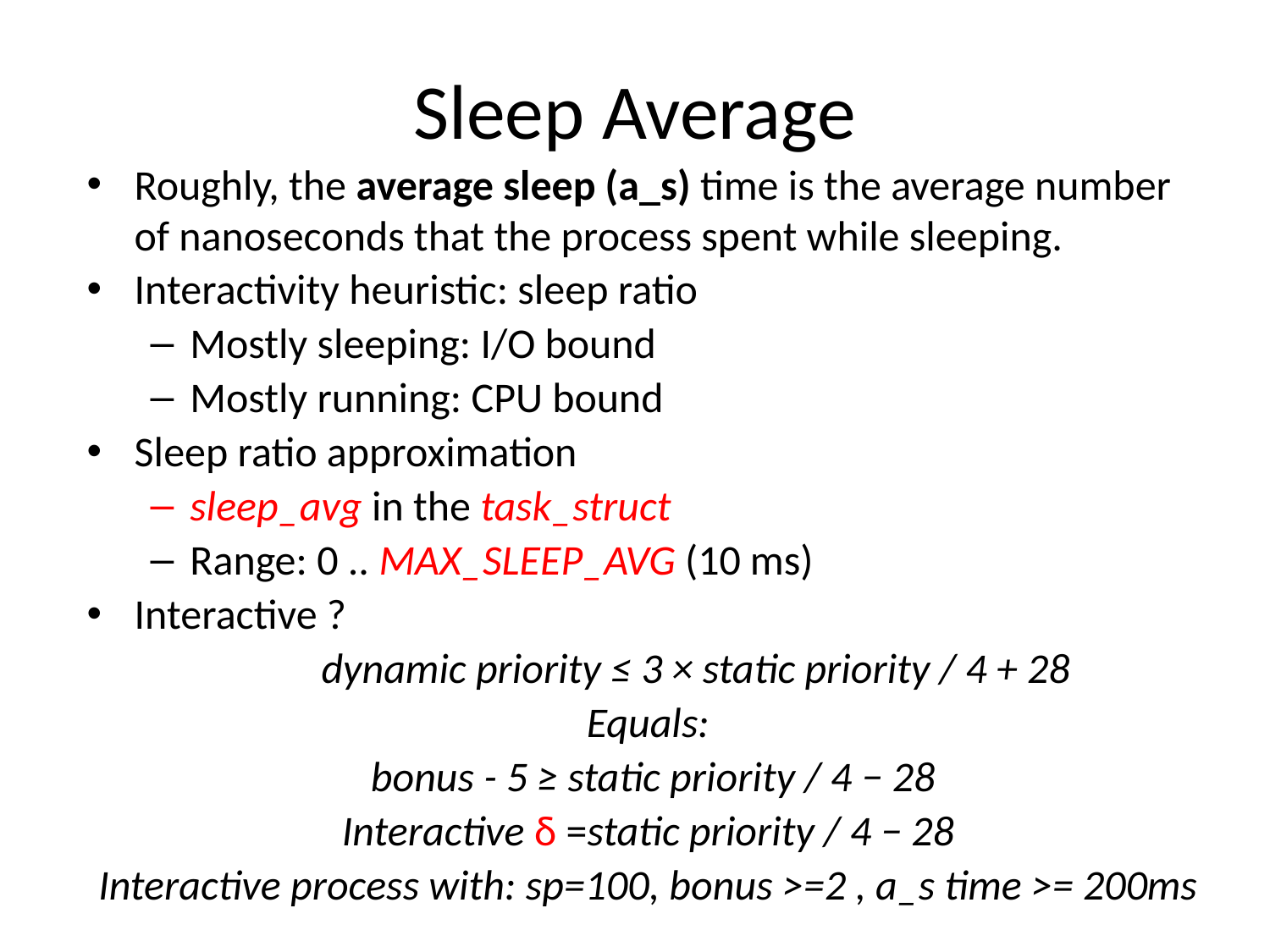

# Sleep Average
Roughly, the average sleep (a_s) time is the average number of nanoseconds that the process spent while sleeping.
Interactivity heuristic: sleep ratio
Mostly sleeping: I/O bound
Mostly running: CPU bound
Sleep ratio approximation
sleep_avg in the task_struct
Range: 0 .. MAX_SLEEP_AVG (10 ms)
Interactive ?
           dynamic priority ≤ 3 × static priority / 4 + 28
Equals:
 bonus - 5 ≥ static priority / 4 − 28
Interactive δ =static priority / 4 − 28
Interactive process with: sp=100, bonus >=2 , a_s time >= 200ms

20